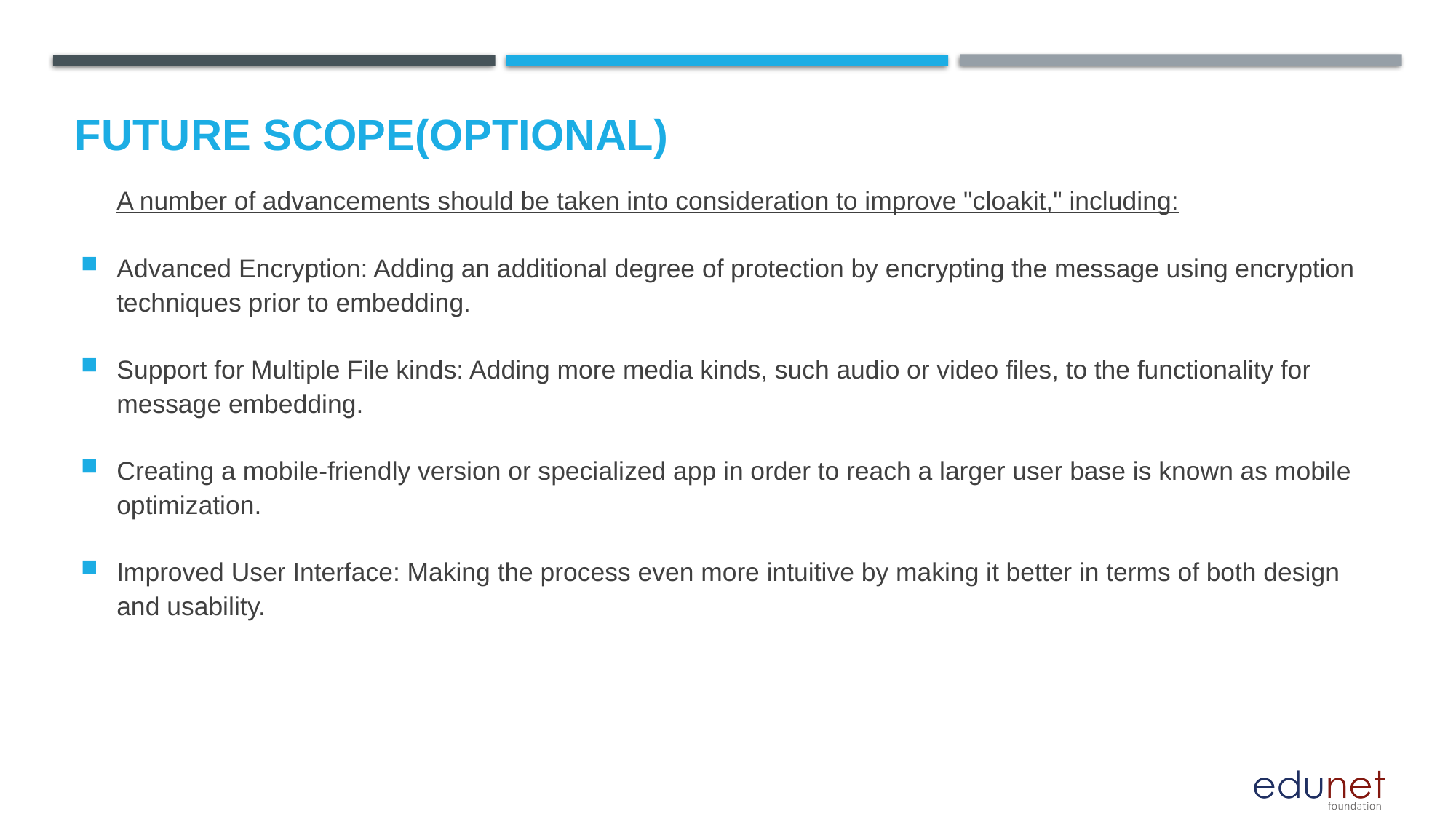

Future scope(optional)
# A number of advancements should be taken into consideration to improve "cloakit," including:
Advanced Encryption: Adding an additional degree of protection by encrypting the message using encryption techniques prior to embedding.
Support for Multiple File kinds: Adding more media kinds, such audio or video files, to the functionality for message embedding.
Creating a mobile-friendly version or specialized app in order to reach a larger user base is known as mobile optimization.
Improved User Interface: Making the process even more intuitive by making it better in terms of both design and usability.